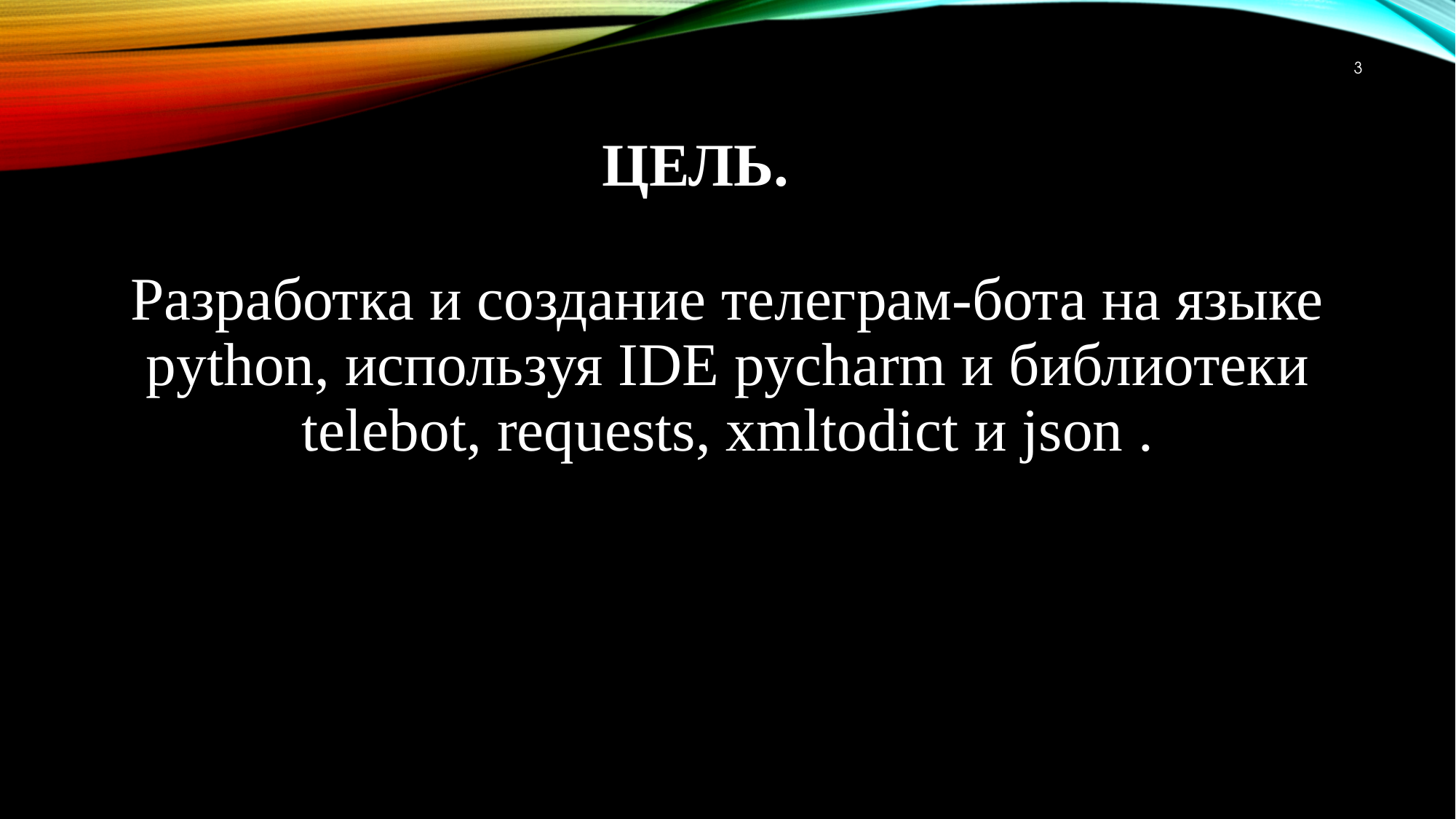

3
# Цель.
Разработка и создание телеграм-бота на языке python, используя IDE pycharm и библиотеки telebot, requests, xmltodict и json .